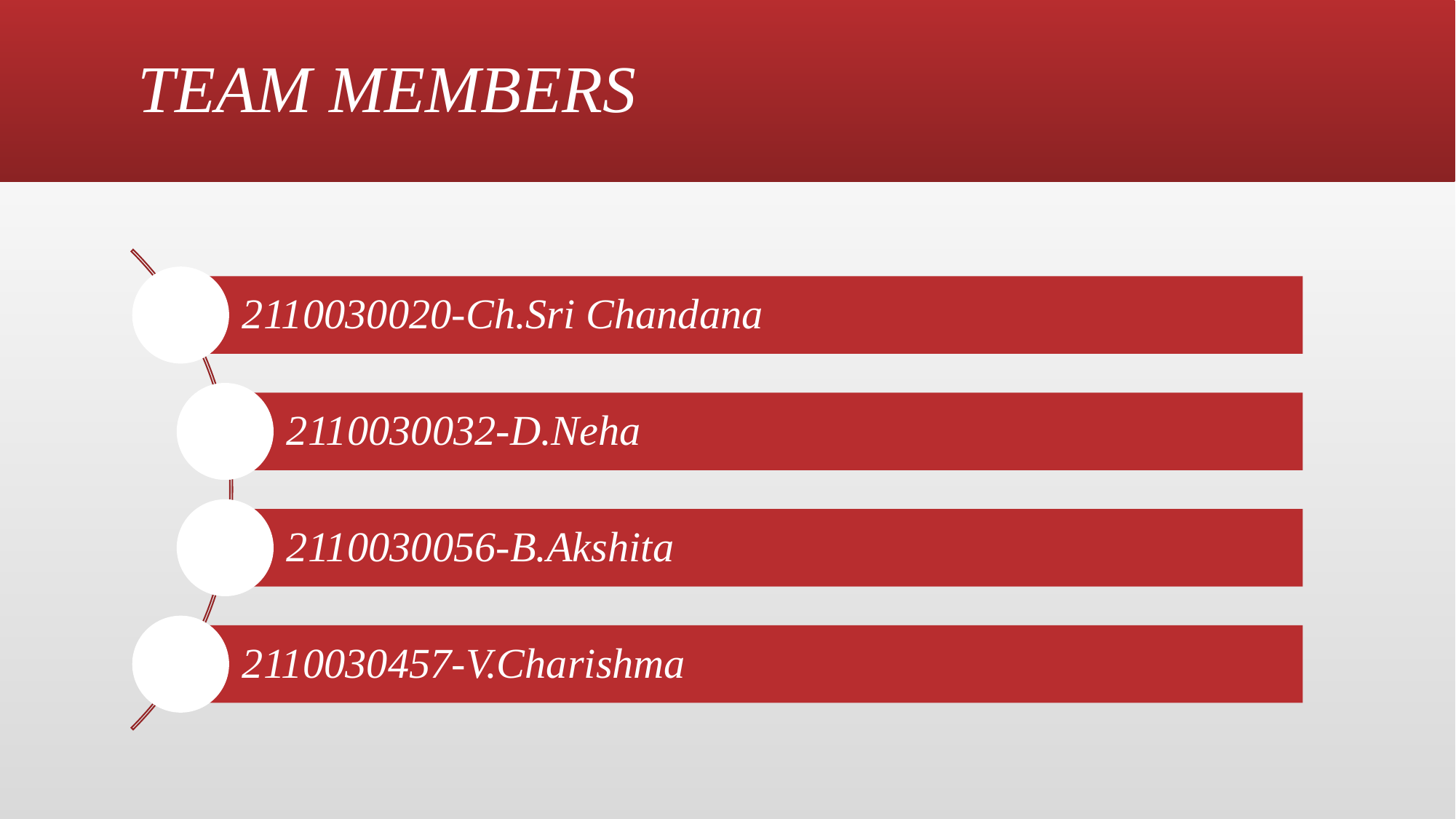

# TEAM MEMBERS
2110030020-Ch.Sri Chandana
2110030032-D.Neha
2110030056-B.Akshita
2110030457-V.Charishma